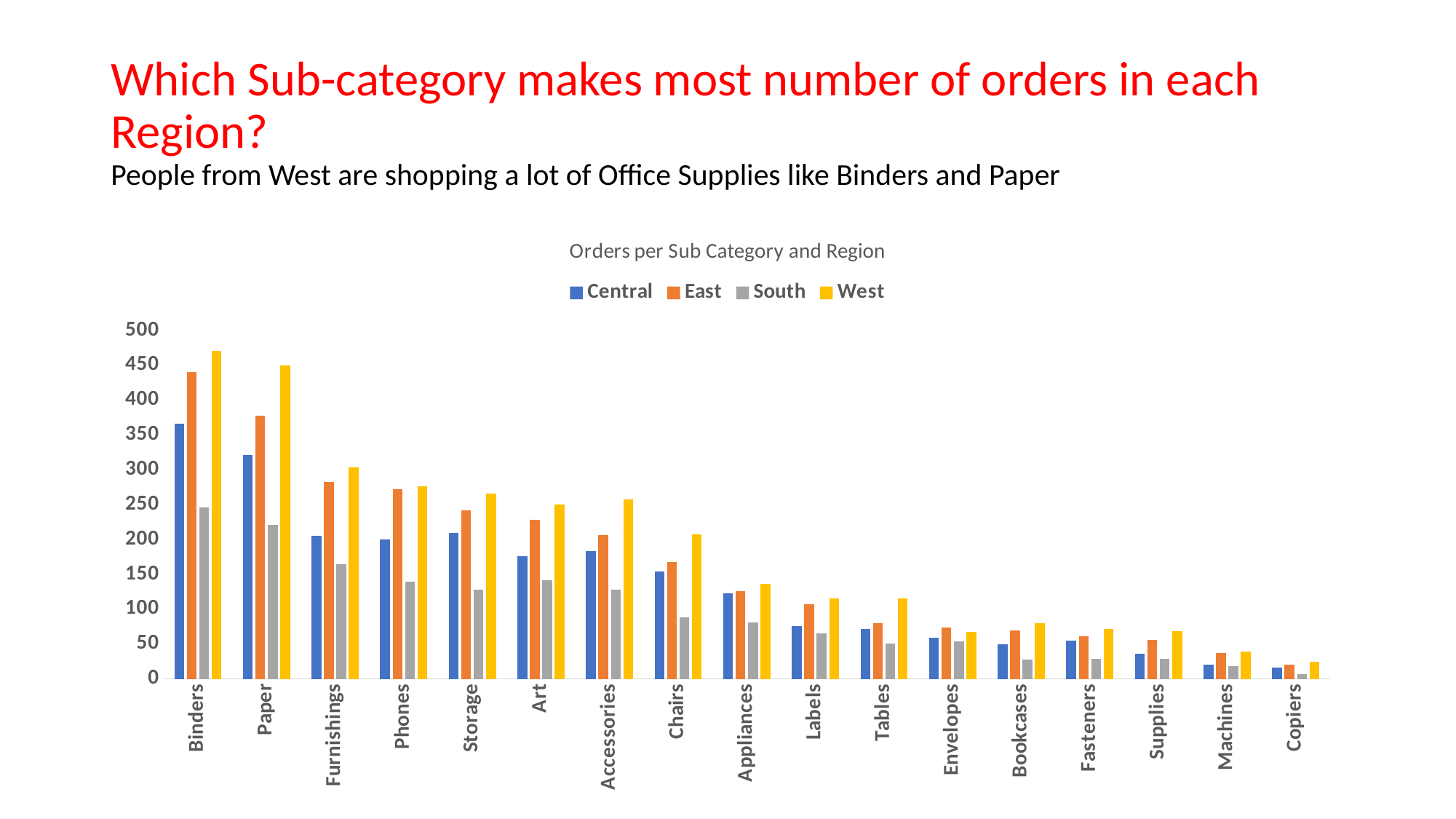

# Which Sub-category makes most number of orders in each Region? People from West are shopping a lot of Office Supplies like Binders and Paper

### Chart:  Orders per Sub Category and Region

| Category | Central | East | South | West |
|---|---|---|---|---|
| Binders | 366.0 | 440.0 | 246.0 | 471.0 |
| Paper | 321.0 | 378.0 | 221.0 | 450.0 |
| Furnishings | 205.0 | 283.0 | 165.0 | 304.0 |
| Phones | 200.0 | 272.0 | 140.0 | 277.0 |
| Storage | 210.0 | 242.0 | 128.0 | 266.0 |
| Art | 176.0 | 228.0 | 142.0 | 250.0 |
| Accessories | 183.0 | 206.0 | 128.0 | 258.0 |
| Chairs | 154.0 | 168.0 | 88.0 | 207.0 |
| Appliances | 123.0 | 126.0 | 81.0 | 136.0 |
| Labels | 76.0 | 107.0 | 65.0 | 116.0 |
| Tables | 72.0 | 80.0 | 51.0 | 116.0 |
| Envelopes | 59.0 | 74.0 | 54.0 | 67.0 |
| Bookcases | 50.0 | 70.0 | 28.0 | 80.0 |
| Fasteners | 55.0 | 61.0 | 29.0 | 72.0 |
| Supplies | 36.0 | 56.0 | 29.0 | 69.0 |
| Machines | 21.0 | 37.0 | 18.0 | 39.0 |
| Copiers | 16.0 | 20.0 | 7.0 | 25.0 |